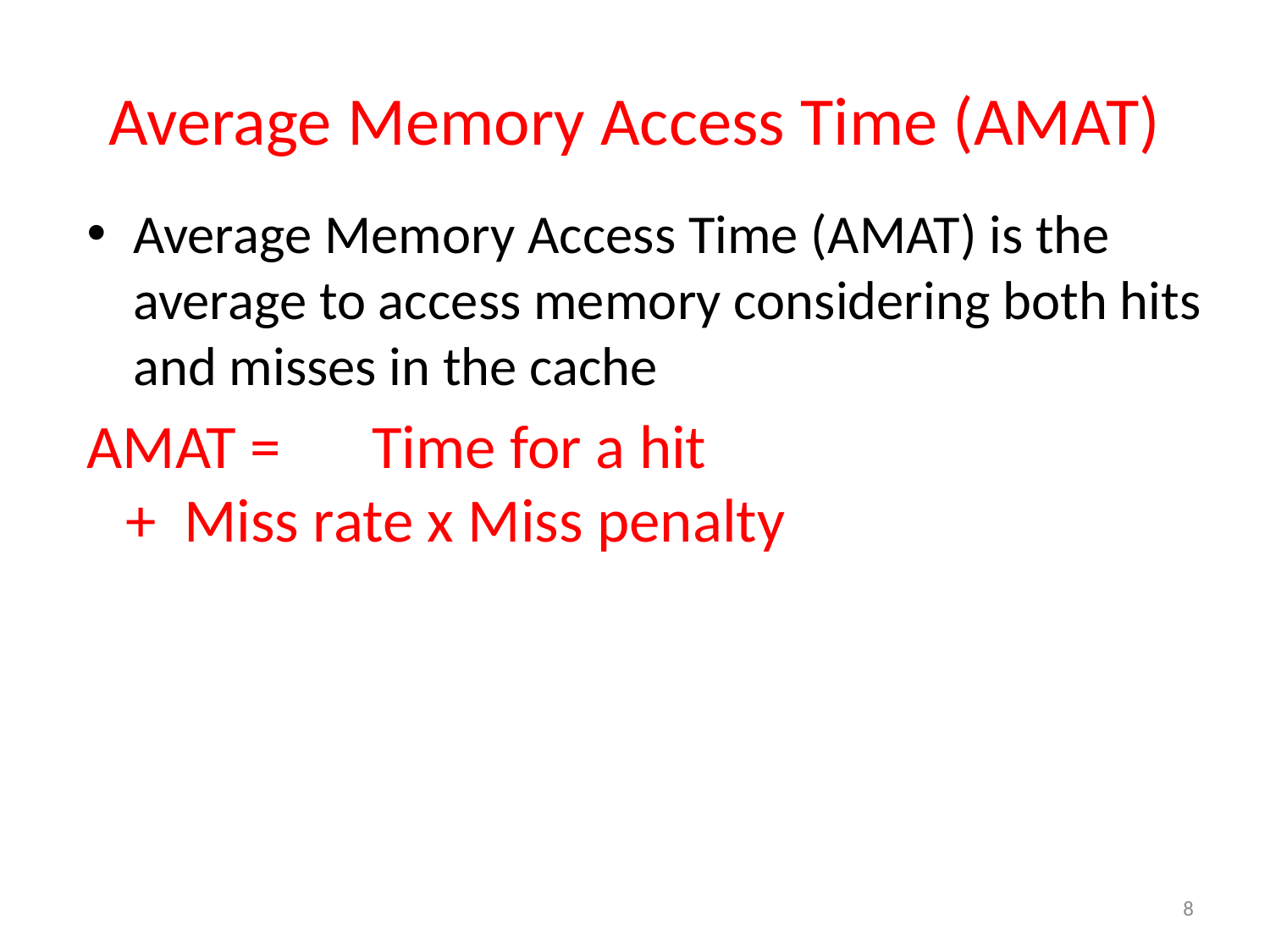

# Average Memory Access Time (AMAT)
Average Memory Access Time (AMAT) is the average to access memory considering both hits and misses in the cache
AMAT =  	Time for a hit
							+  Miss rate x Miss penalty

8